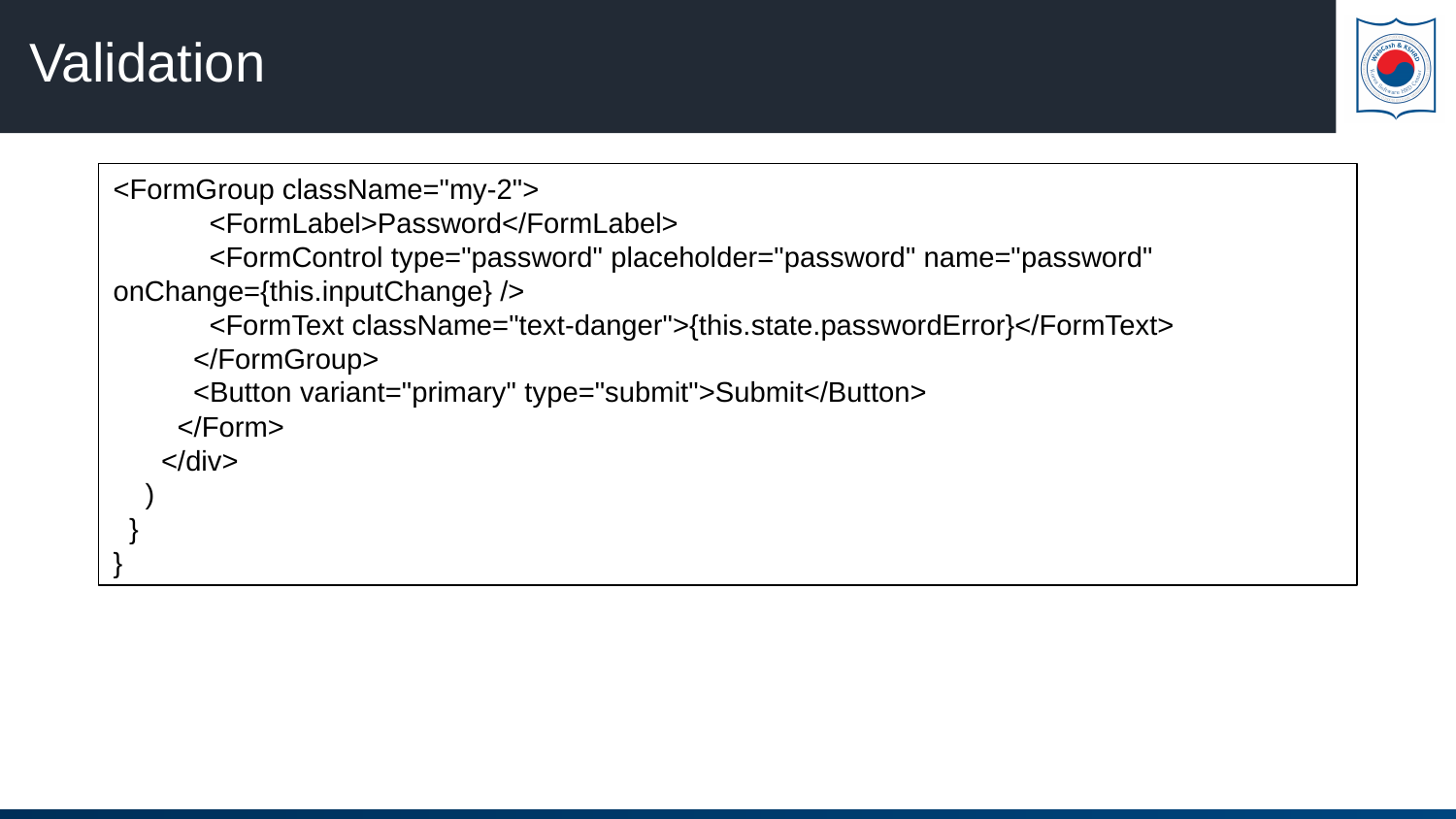

# Validation

<FormGroup className="my-2">
            <FormLabel>Password</FormLabel>
            <FormControl type="password" placeholder="password" name="password" onChange={this.inputChange} />
            <FormText className="text-danger">{this.state.passwordError}</FormText>
          </FormGroup>
          <Button variant="primary" type="submit">Submit</Button>
        </Form>
      </div>
    )
  }
}